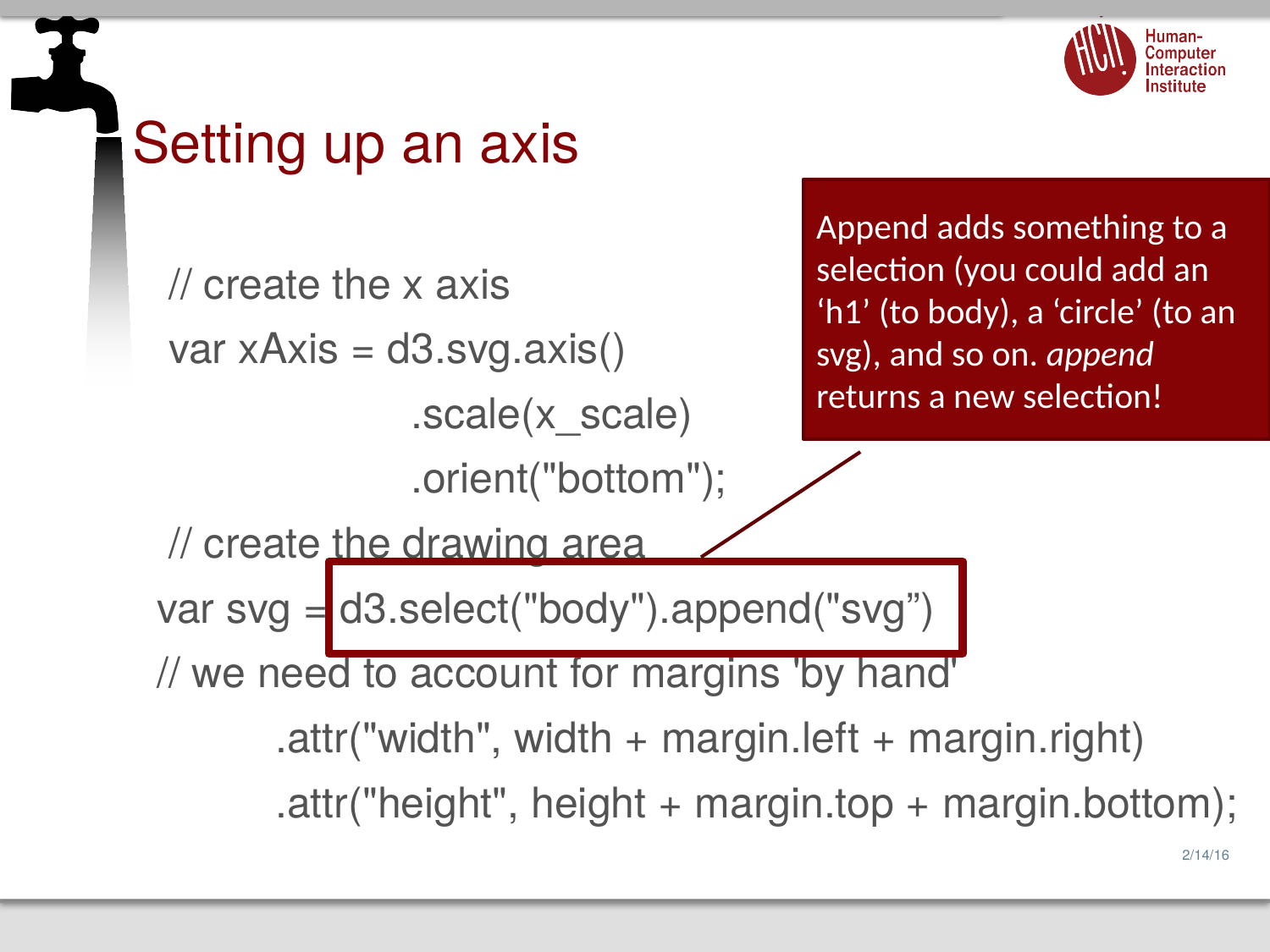

# Setting up an axis
Append adds something to a selection (you could add an ‘h1’ (to body), a ‘circle’ (to an svg), and so on. append returns a new selection!
 // create the x axis
 var xAxis = d3.svg.axis()
 		.scale(x_scale)
		.orient("bottom");
 // create the drawing area
var svg = d3.select("body").append("svg”)
// we need to account for margins 'by hand'
          .attr("width", width + margin.left + margin.right)
          .attr("height", height + margin.top + margin.bottom);

2/14/16